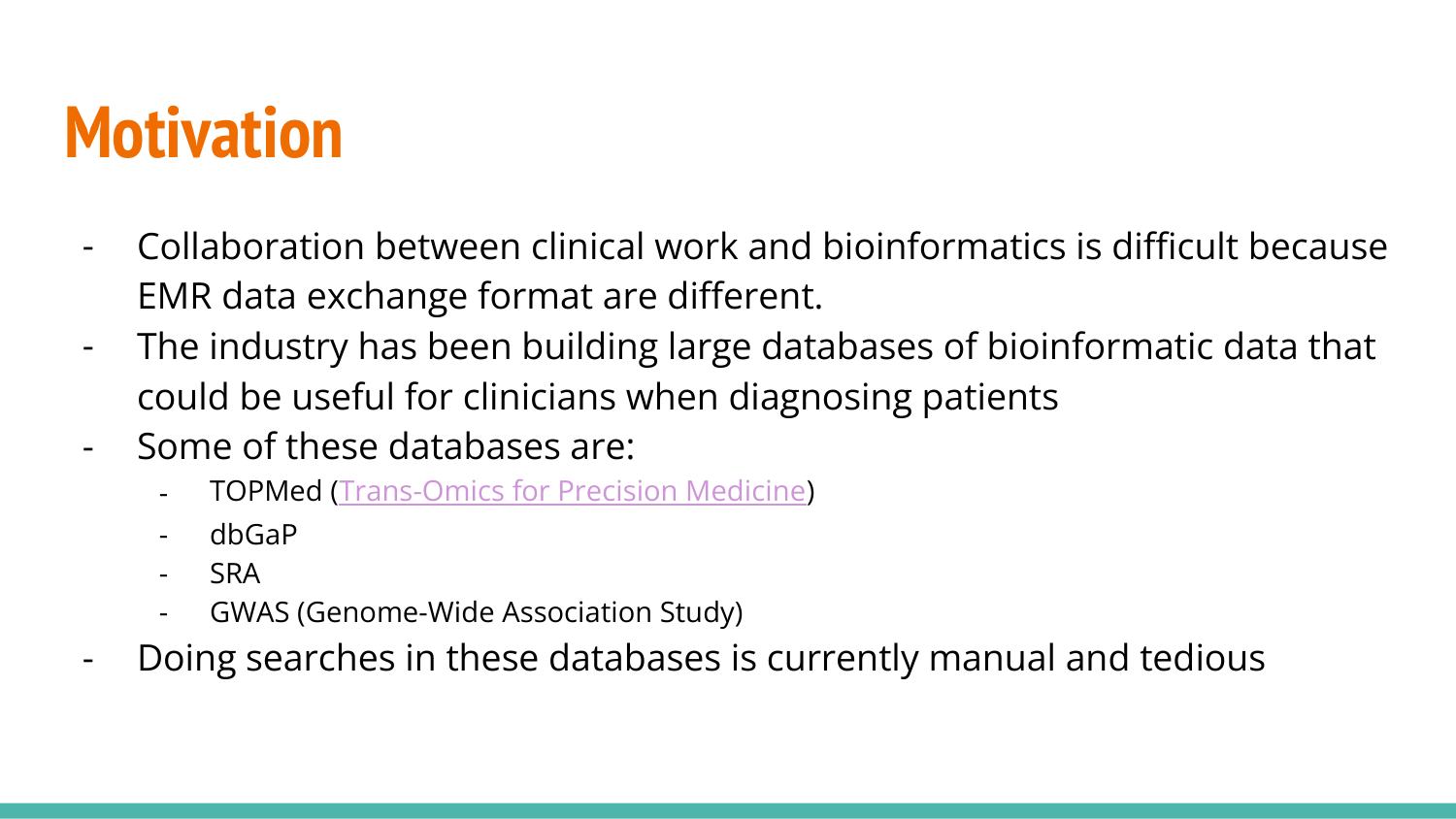

# Motivation
Collaboration between clinical work and bioinformatics is difficult because EMR data exchange format are different.
The industry has been building large databases of bioinformatic data that could be useful for clinicians when diagnosing patients
Some of these databases are:
TOPMed (Trans-Omics for Precision Medicine)
dbGaP
SRA
GWAS (Genome-Wide Association Study)
Doing searches in these databases is currently manual and tedious